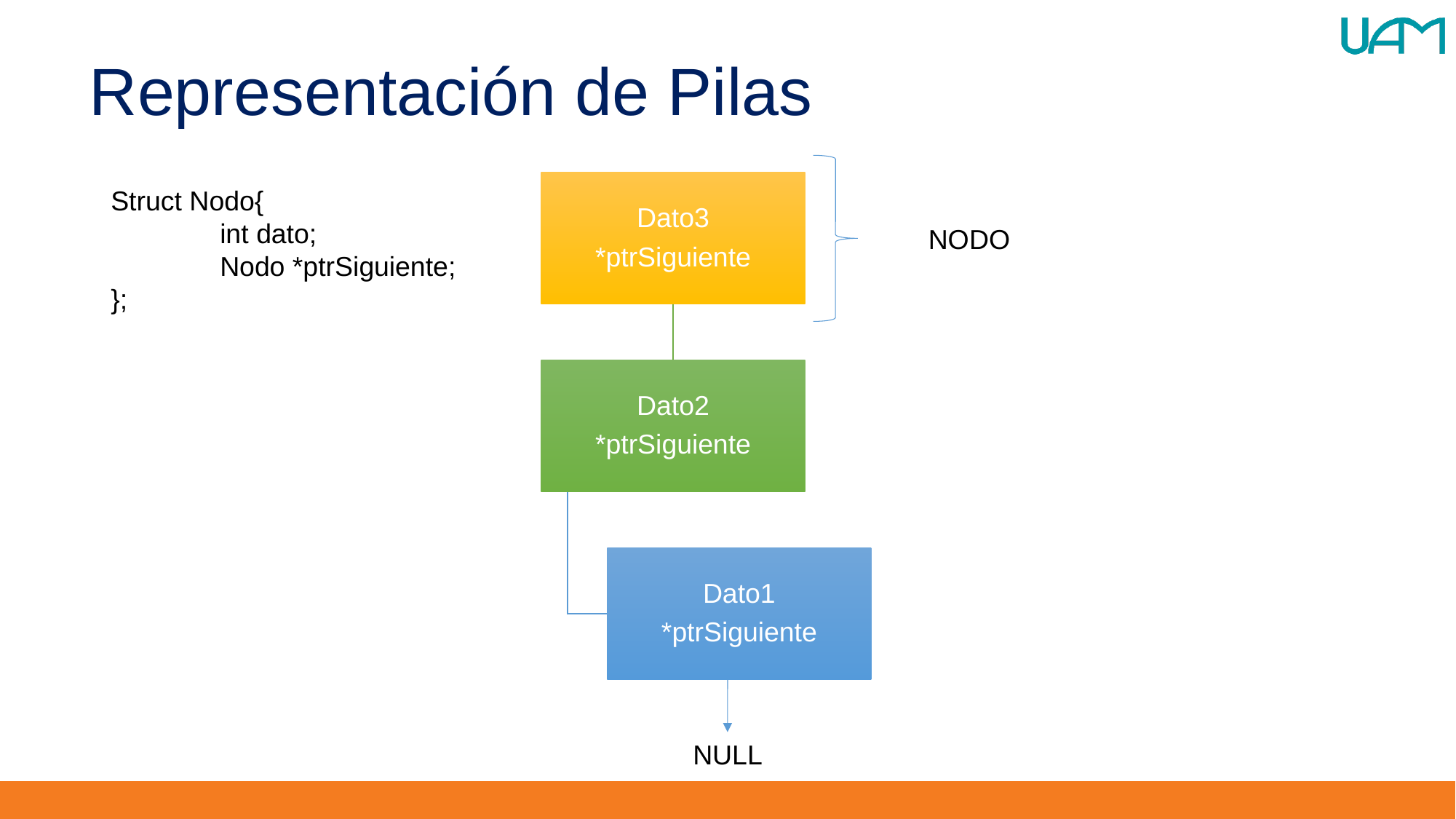

# Representación de Pilas

Dato3
*ptrSiguiente
Dato2
*ptrSiguiente
Dato1
*ptrSiguiente
Struct Nodo{
	int dato;
	Nodo *ptrSiguiente;
};
NODO
NULL